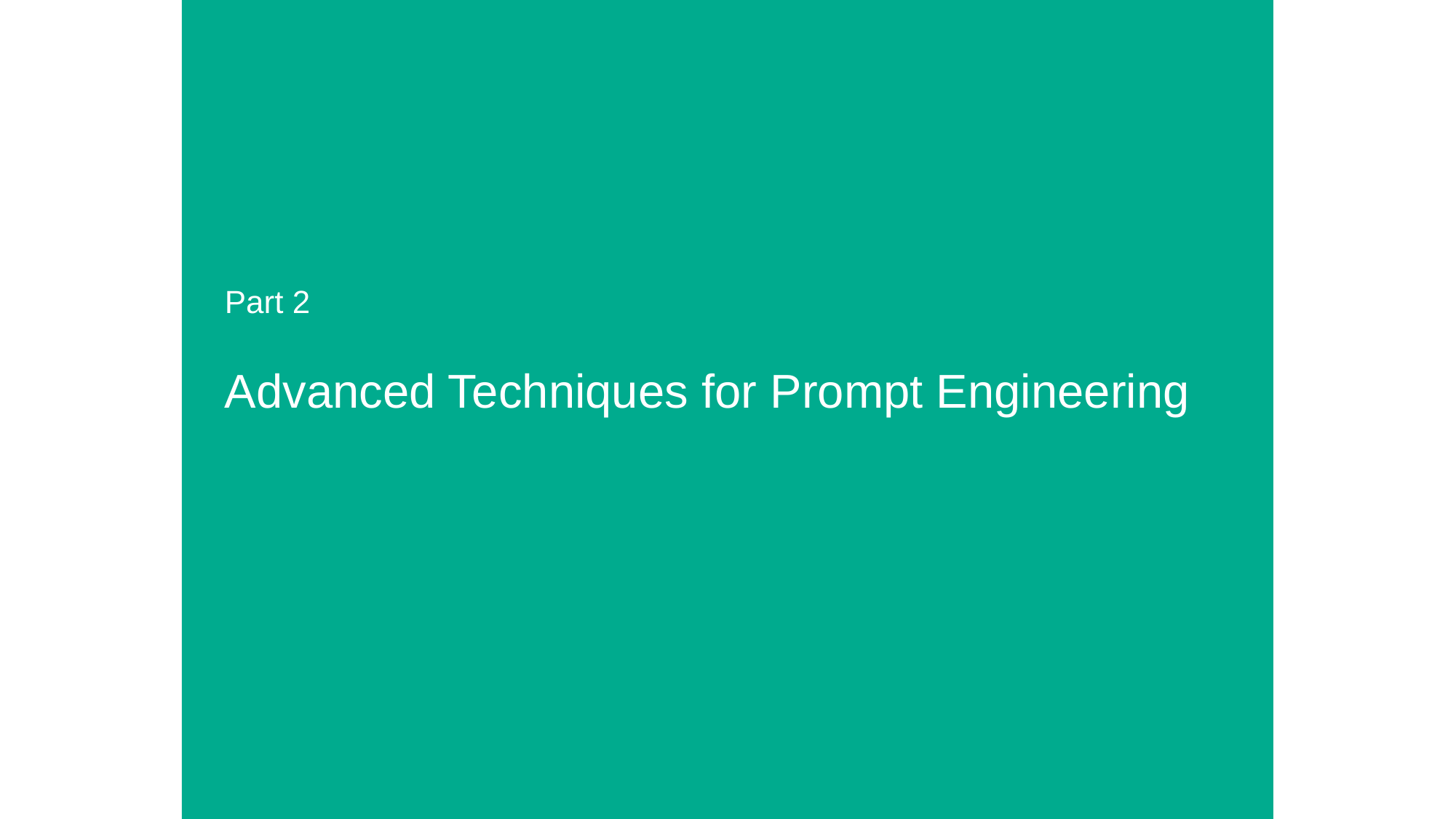

Part 2
Advanced Techniques for Prompt Engineering